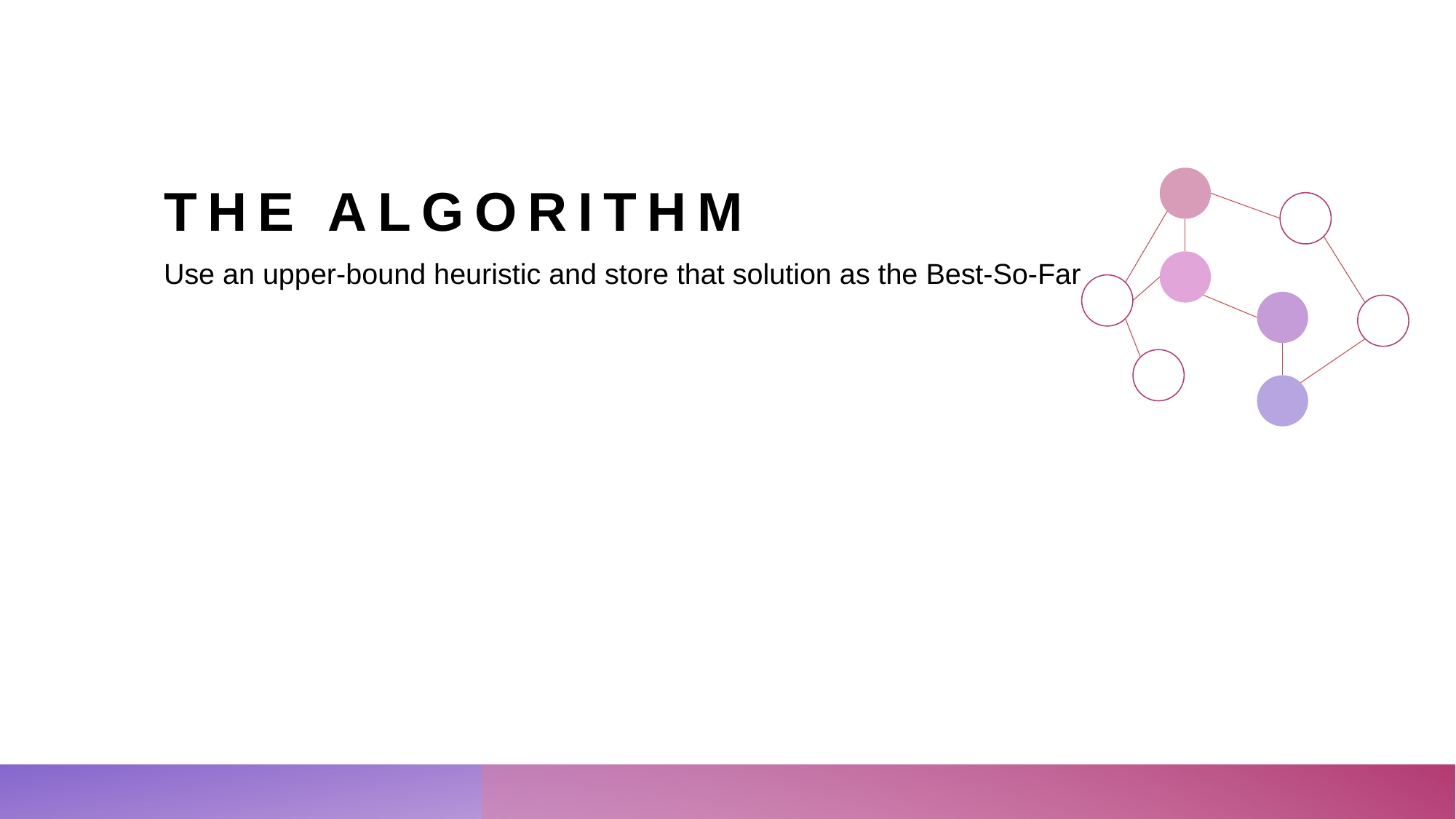

# The algorithm

Use an upper-bound heuristic and store that solution as the Best-So-Far